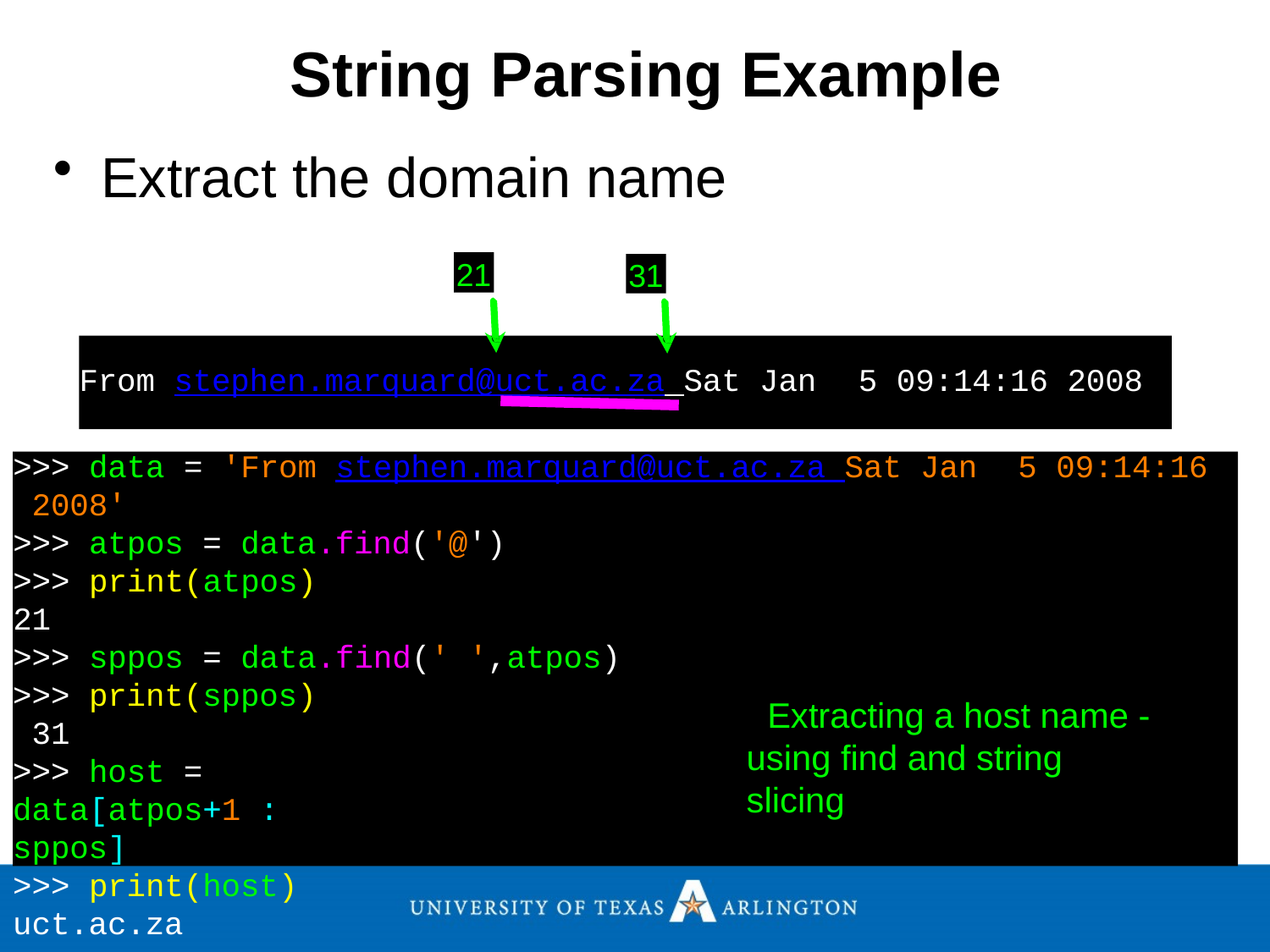

# String Parsing Example
Extract the domain name
21
31

From stephen.marquard@uct.ac.za Sat Jan	5 09:14:16 2008

>>> data = 'From stephen.marquard@uct.ac.za Sat Jan  2008'
>>> atpos = data.find('@')
>>> print(atpos)
21
>>> sppos = data.find(' ',atpos)
5 09:14:16

>>> print(sppos)  31
>>> host = data[atpos+1 : sppos]
>>> print(host)
uct.ac.za

Extracting a host name -  using find and string slicing